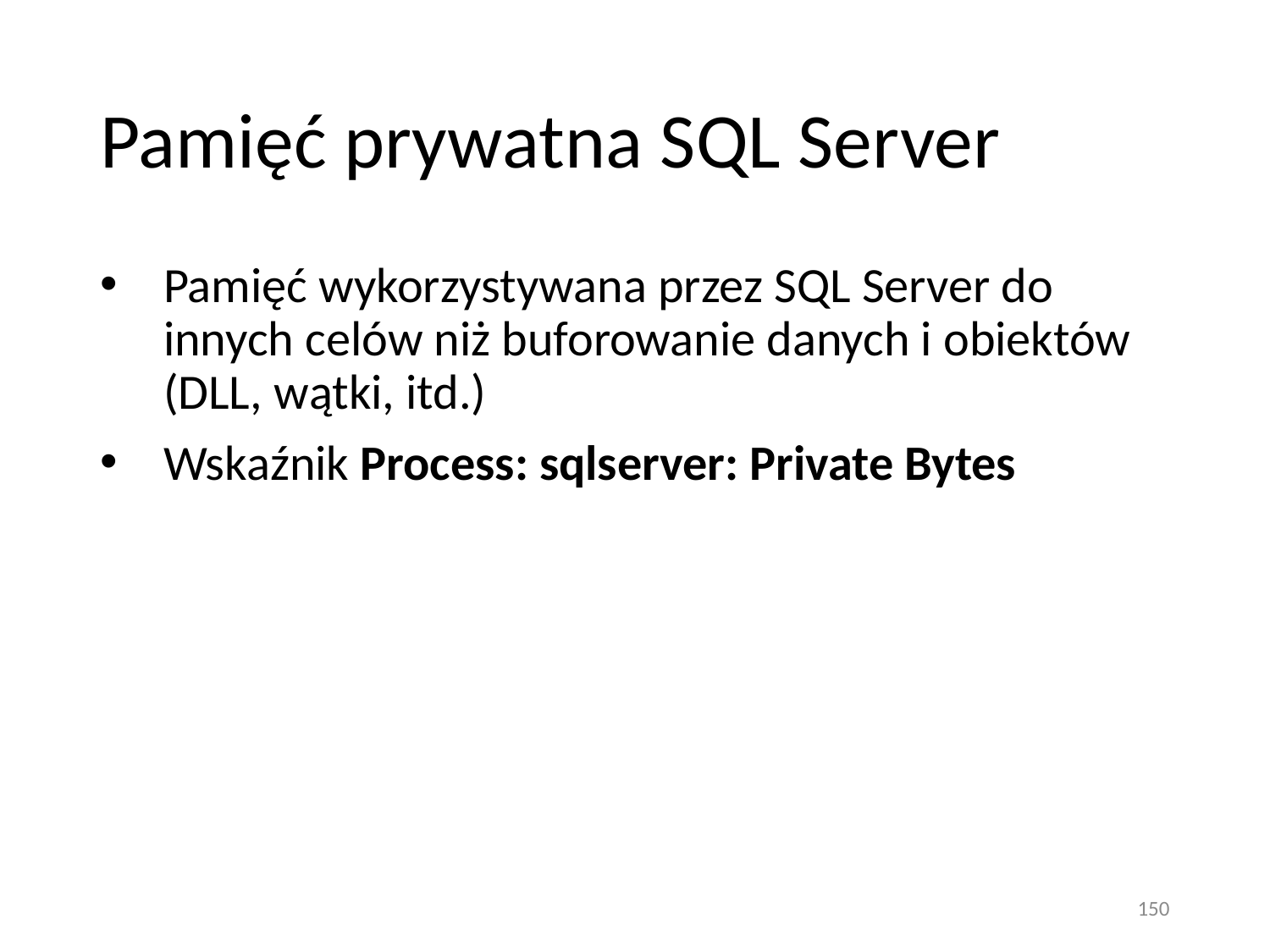

# Pamięć prywatna SQL Server
Pamięć wykorzystywana przez SQL Server do innych celów niż buforowanie danych i obiektów (DLL, wątki, itd.)
Wskaźnik Process: sqlserver: Private Bytes

150